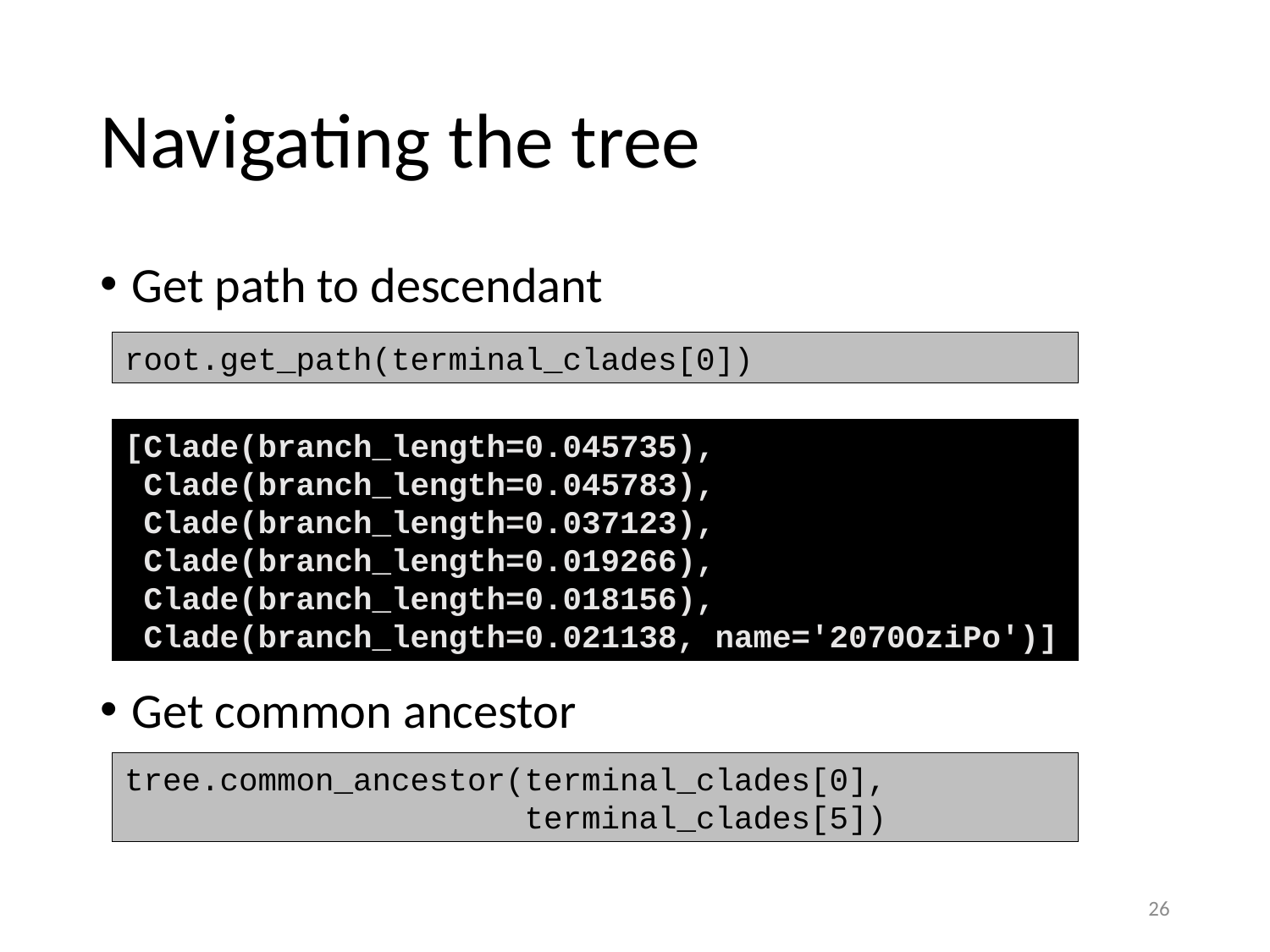

# Navigating the tree
Get path to descendant

Get common ancestor
root.get_path(terminal_clades[0])
[Clade(branch_length=0.045735),
 Clade(branch_length=0.045783),
 Clade(branch_length=0.037123),
 Clade(branch_length=0.019266),
 Clade(branch_length=0.018156),
 Clade(branch_length=0.021138, name='2070OziPo')]
tree.common_ancestor(terminal_clades[0],
                     terminal_clades[5])
26